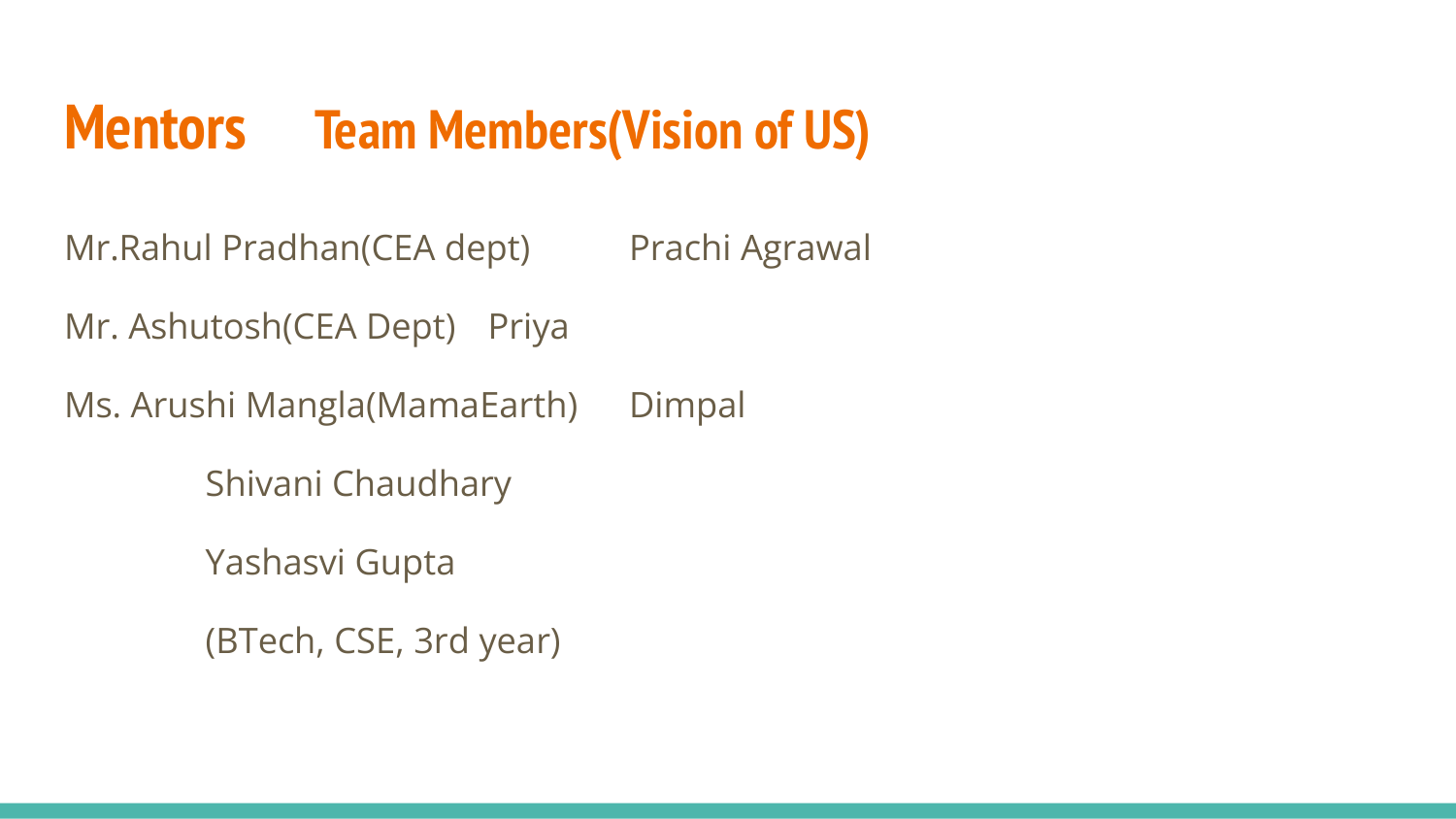

# Mentors								Team Members(Vision of US)
Mr.Rahul Pradhan(CEA dept)				Prachi Agrawal
Mr. Ashutosh(CEA Dept)					Priya
Ms. Arushi Mangla(MamaEarth)			Dimpal
										Shivani Chaudhary
										Yashasvi Gupta
										(BTech, CSE, 3rd year)